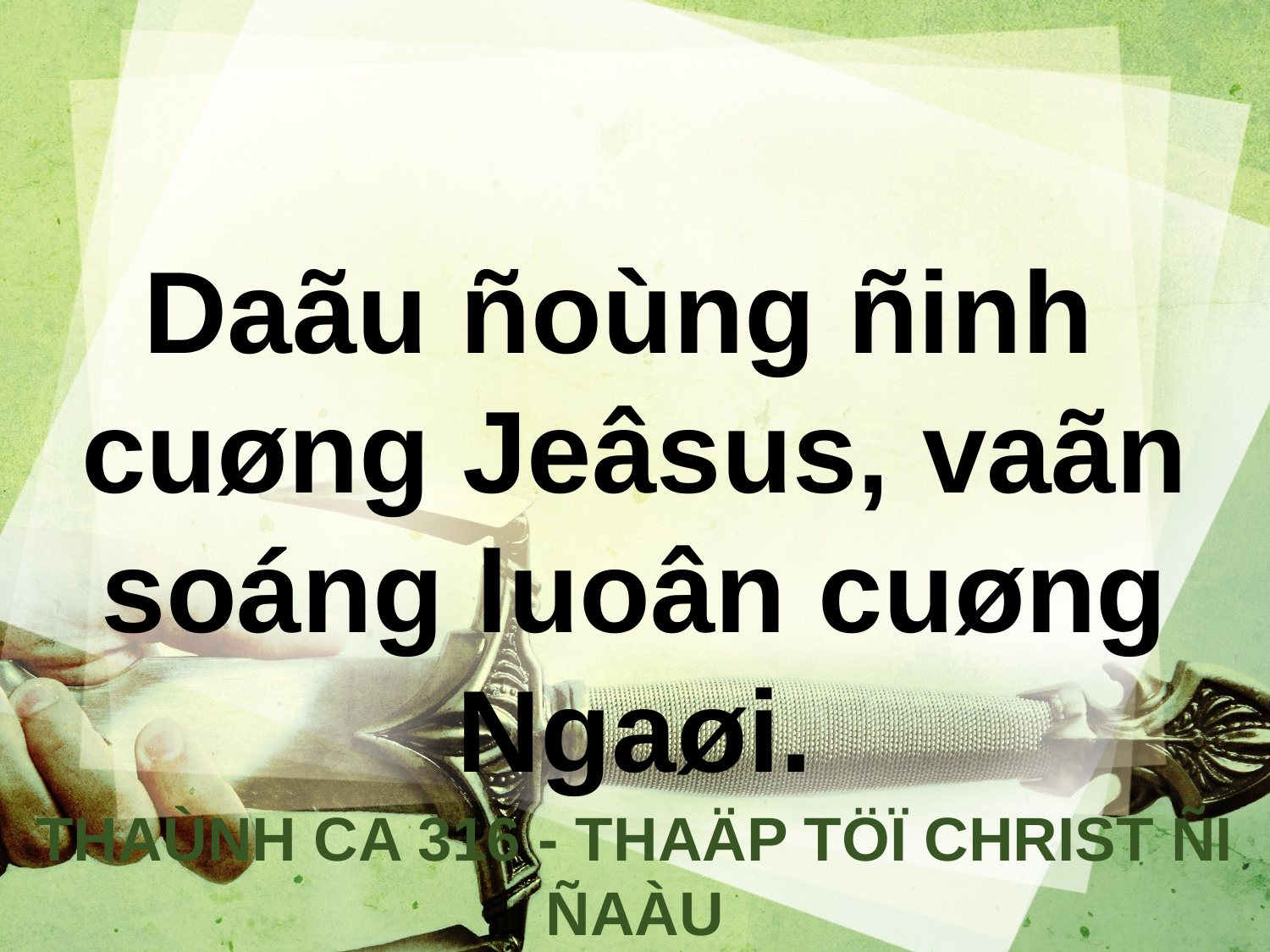

Daãu ñoùng ñinh
cuøng Jeâsus, vaãn soáng luoân cuøng Ngaøi.
THAÙNH CA 316 - THAÄP TÖÏ CHRIST ÑI ÑAÀU